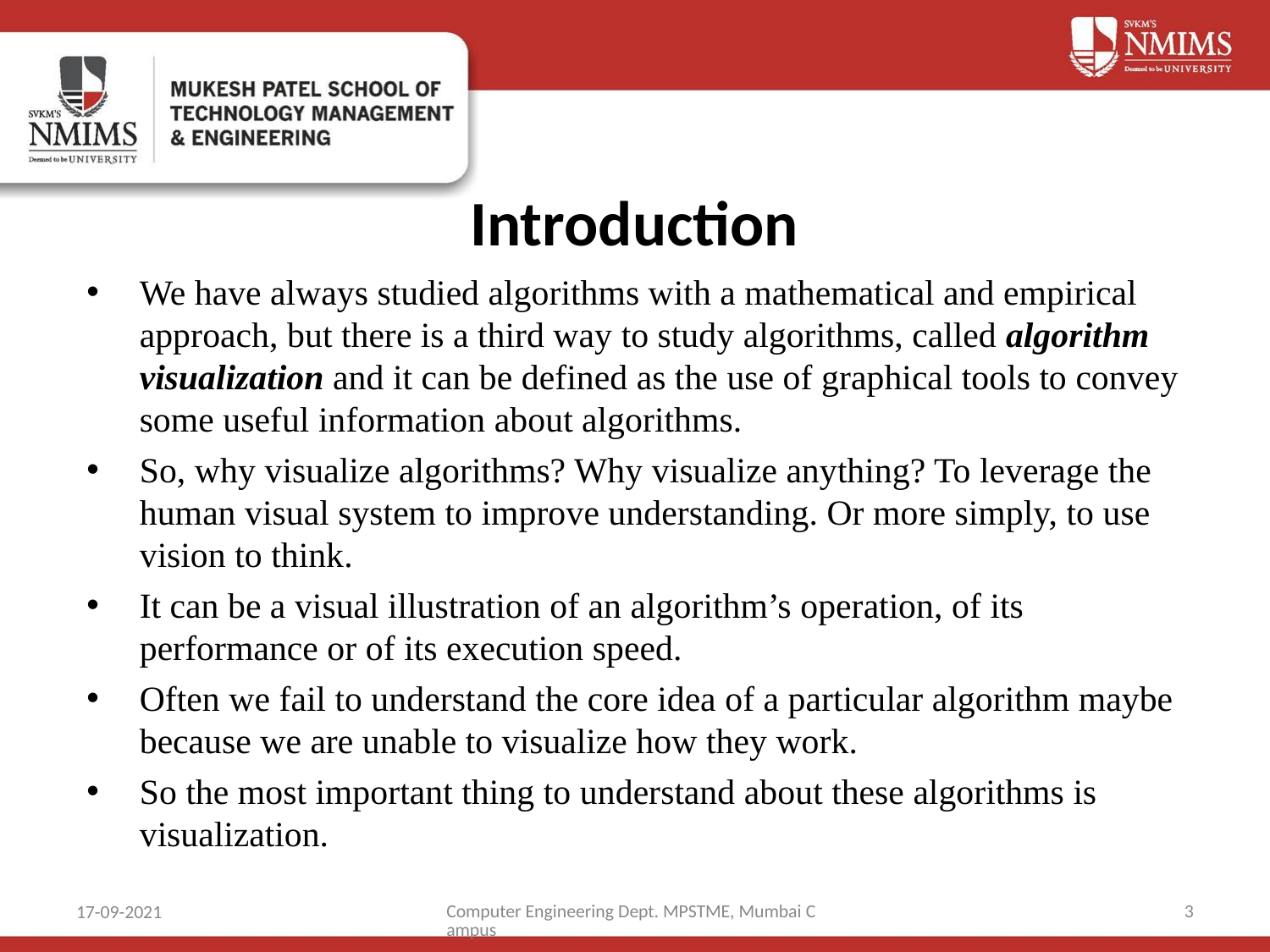

# Introduction
We have always studied algorithms with a mathematical and empirical approach, but there is a third way to study algorithms, called algorithm visualization and it can be defined as the use of graphical tools to convey some useful information about algorithms.
So, why visualize algorithms? Why visualize anything? To leverage the human visual system to improve understanding. Or more simply, to use vision to think.
It can be a visual illustration of an algorithm’s operation, of its performance or of its execution speed.
Often we fail to understand the core idea of a particular algorithm maybe because we are unable to visualize how they work.
So the most important thing to understand about these algorithms is visualization.
Computer Engineering Dept. MPSTME, Mumbai Campus
3
17-09-2021